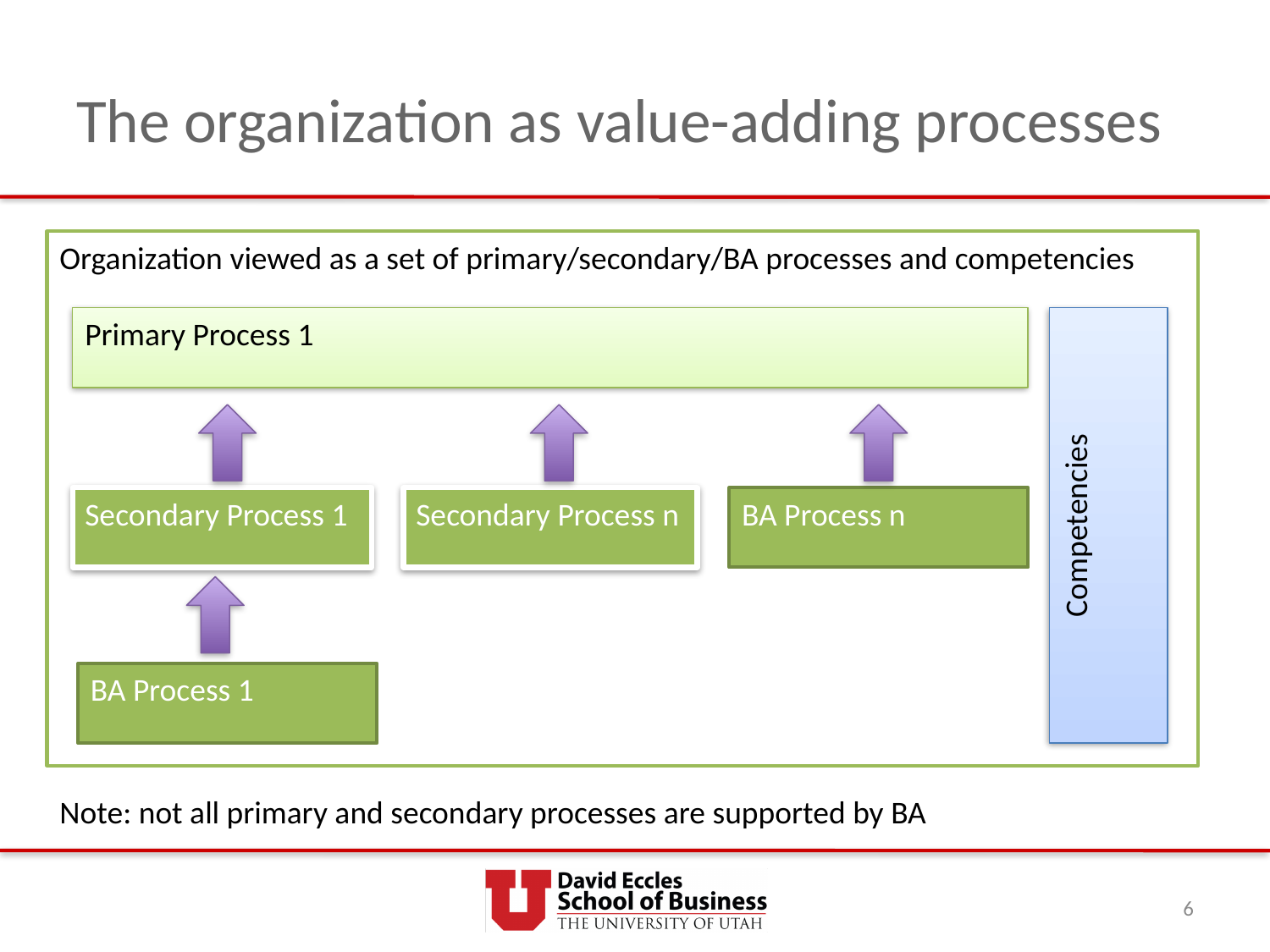

# The organization as value-adding processes
Organization viewed as a set of primary/secondary/BA processes and competencies
Primary Process 1
Competencies

Secondary Process 1
Secondary Process n
BA Process n

BA Process 1
Note: not all primary and secondary processes are supported by BA
6